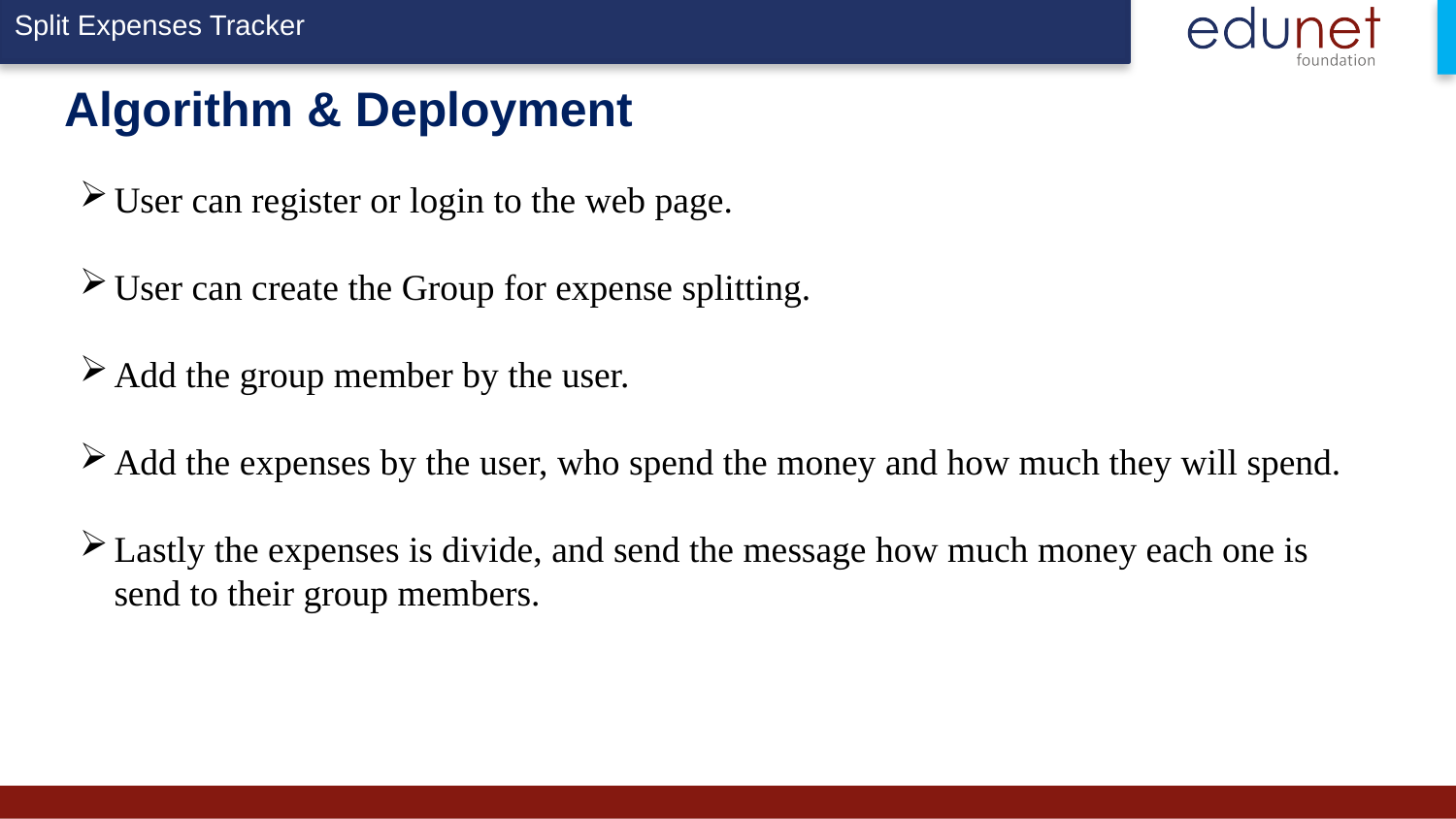

Split Expenses Tracker

# Algorithm & Deployment
User can register or login to the web page.

User can create the Group for expense splitting.

Add the group member by the user.

Add the expenses by the user, who spend the money and how much they will spend.

Lastly the expenses is divide, and send the message how much money each one is send to their group members.